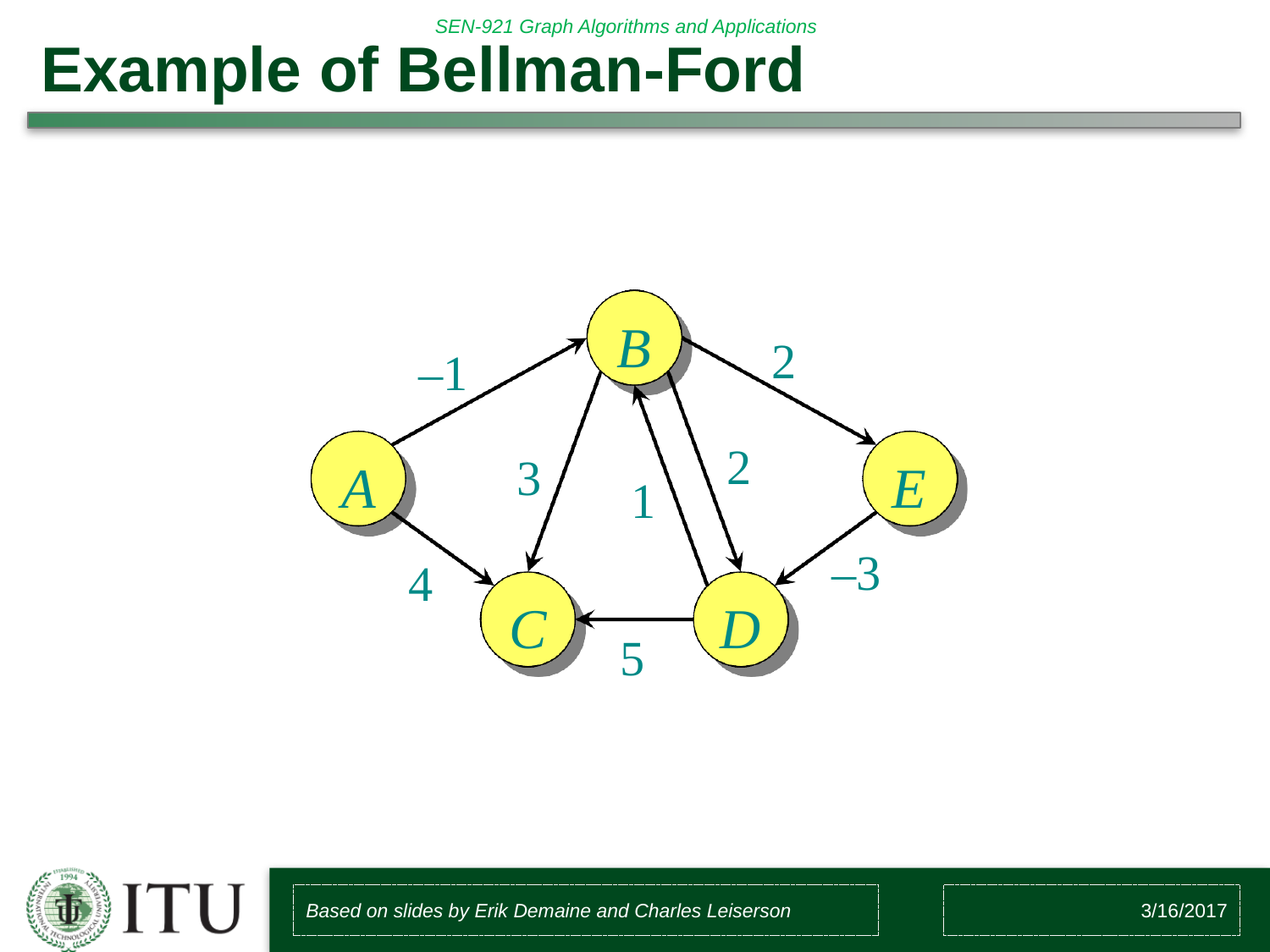

# Example of Bellman-Ford

B
2
–1
2
3
A
E

1
–3
4
C
D
5
Based on slides by Erik Demaine and Charles Leiserson
3/16/2017